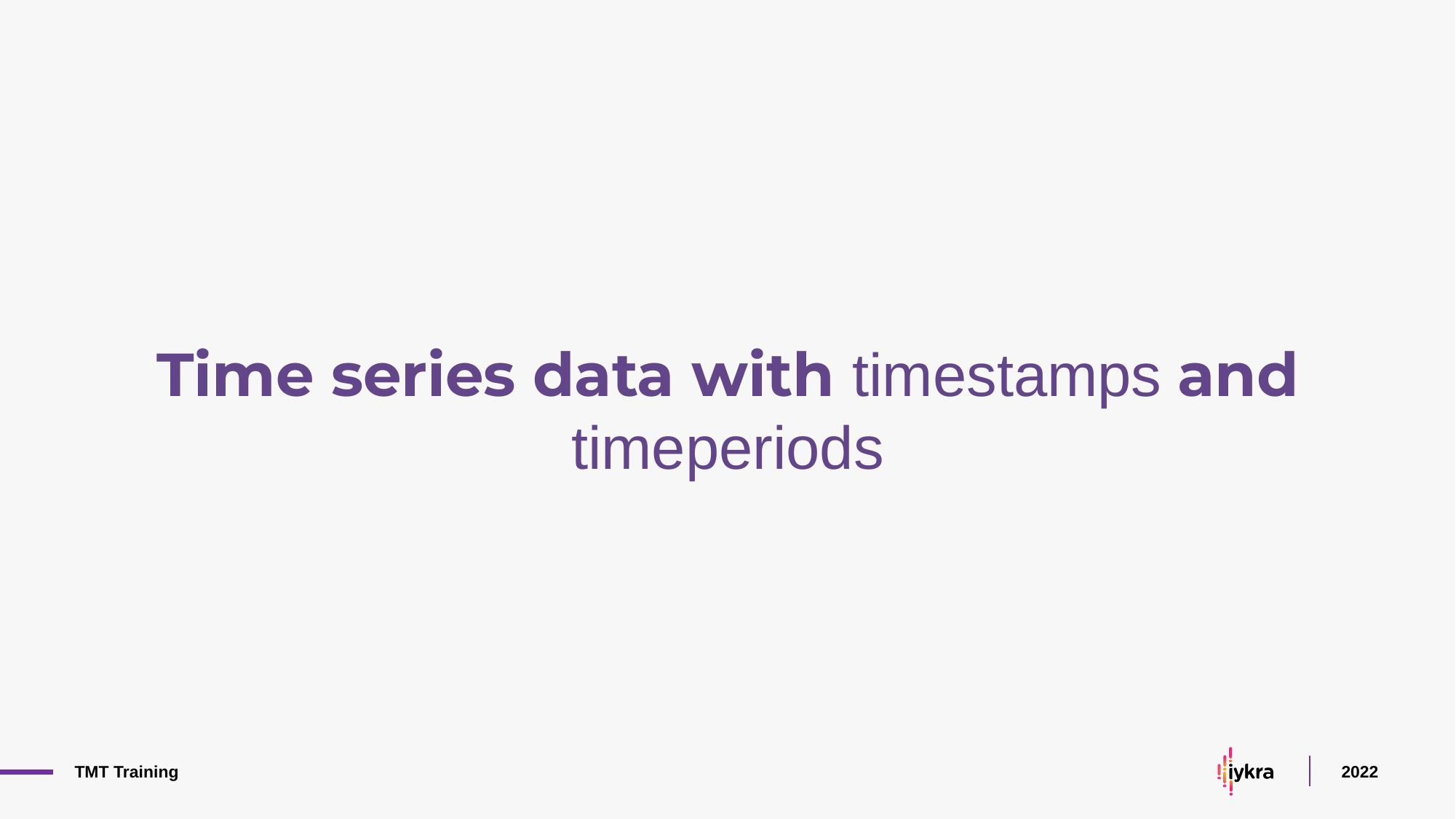

Time series data with timestamps and timeperiods
TMT Training
2022